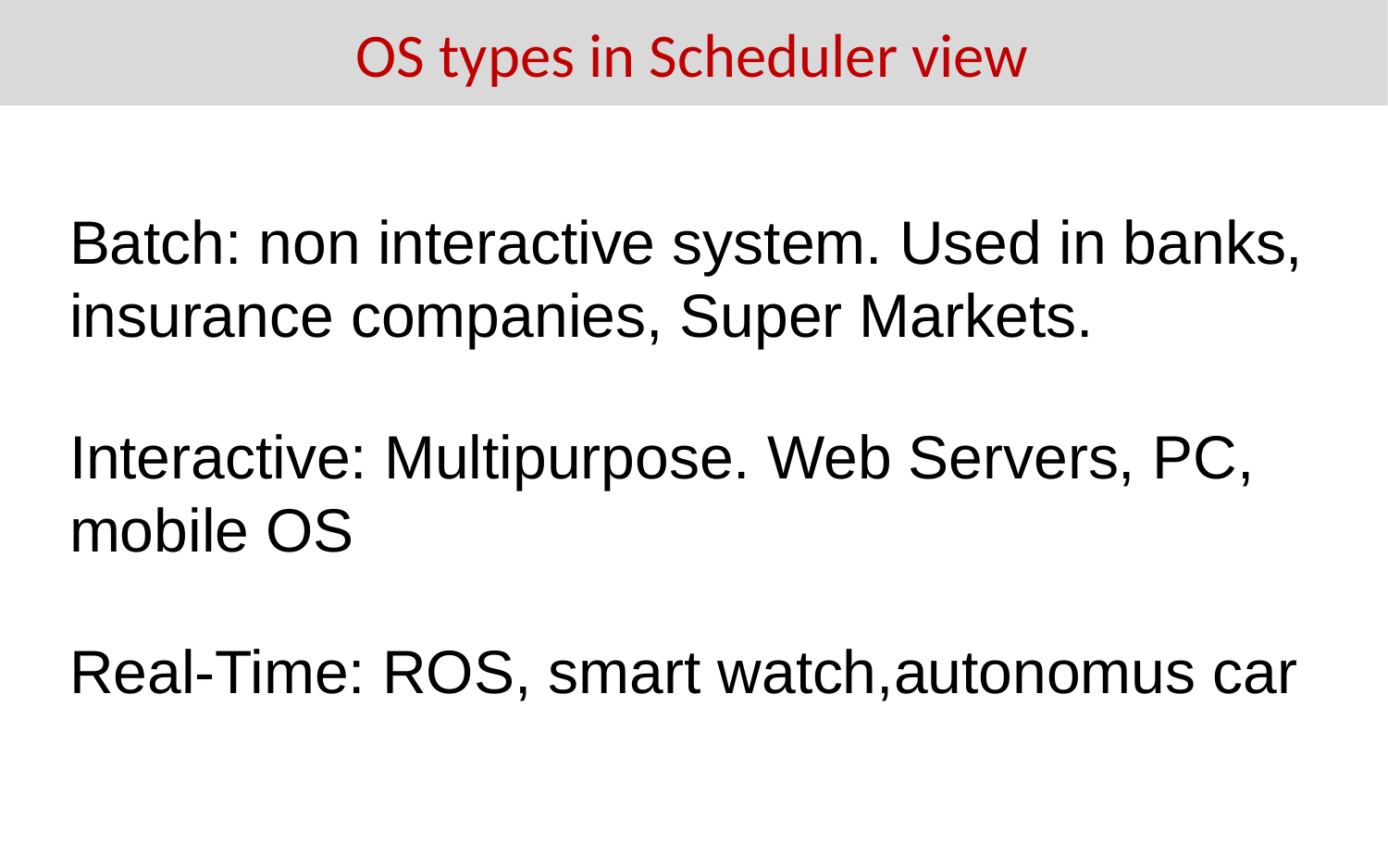

OS types in Scheduler view
Batch: non interactive system. Used in banks, insurance companies, Super Markets.
Interactive: Multipurpose. Web Servers, PC, mobile OS
Real-Time: ROS, smart watch,autonomus car